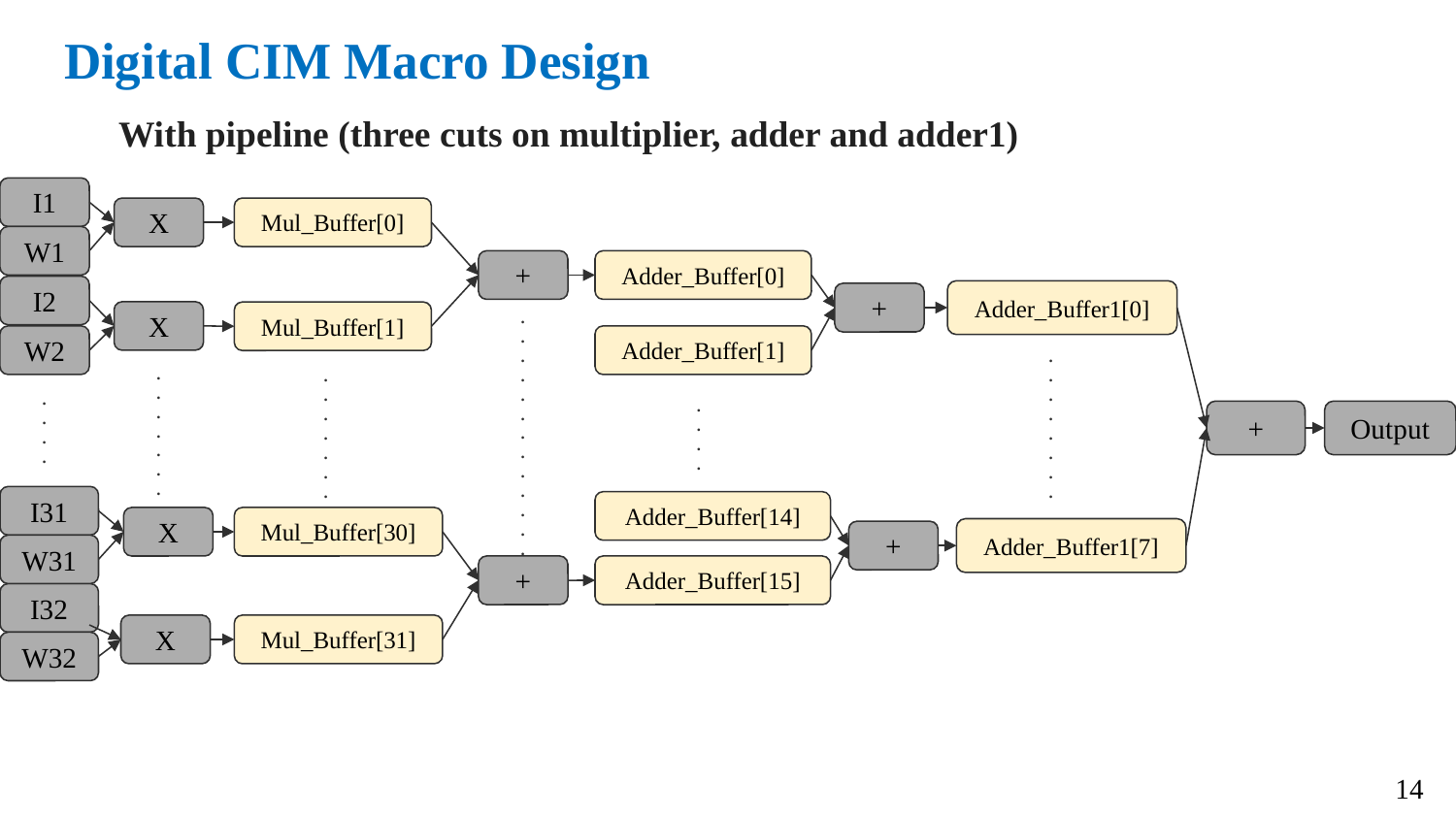

# Digital CIM Macro Design
    With pipeline (three cuts on multiplier, adder and adder1)
I1
X
Mul_Buffer[0]
W1
Adder_Buffer[0]
+
I2
Adder_Buffer1[0]
+
.
.
.
.
.
.
.
.
.
.
.
.
.

X
Mul_Buffer[1]
W2
Adder_Buffer[1]
..
.
..
.
.
.
.
.
..
.
.
.
.
.
..
.
.
.
.
.
.
.
.
.
.
.

+
Output
I31
Adder_Buffer[14]
X
Mul_Buffer[30]
Adder_Buffer1[7]
+
W31
+
Adder_Buffer[15]
I32
X
Mul_Buffer[31]
W32
14